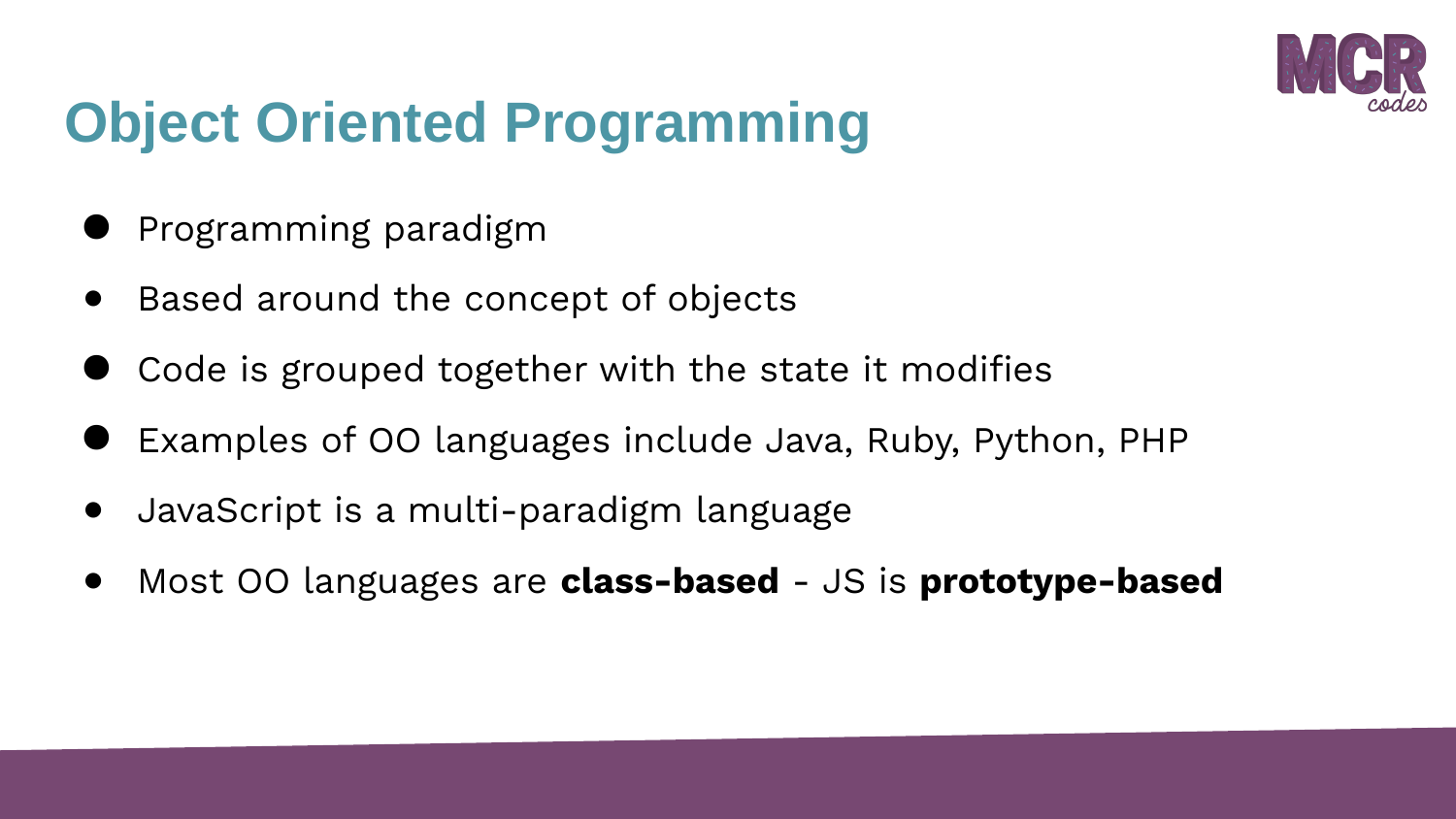

# Object Oriented Programming
Programming paradigm
Based around the concept of objects
Code is grouped together with the state it modifies
Examples of OO languages include Java, Ruby, Python, PHP
JavaScript is a multi-paradigm language
Most OO languages are class-based - JS is prototype-based